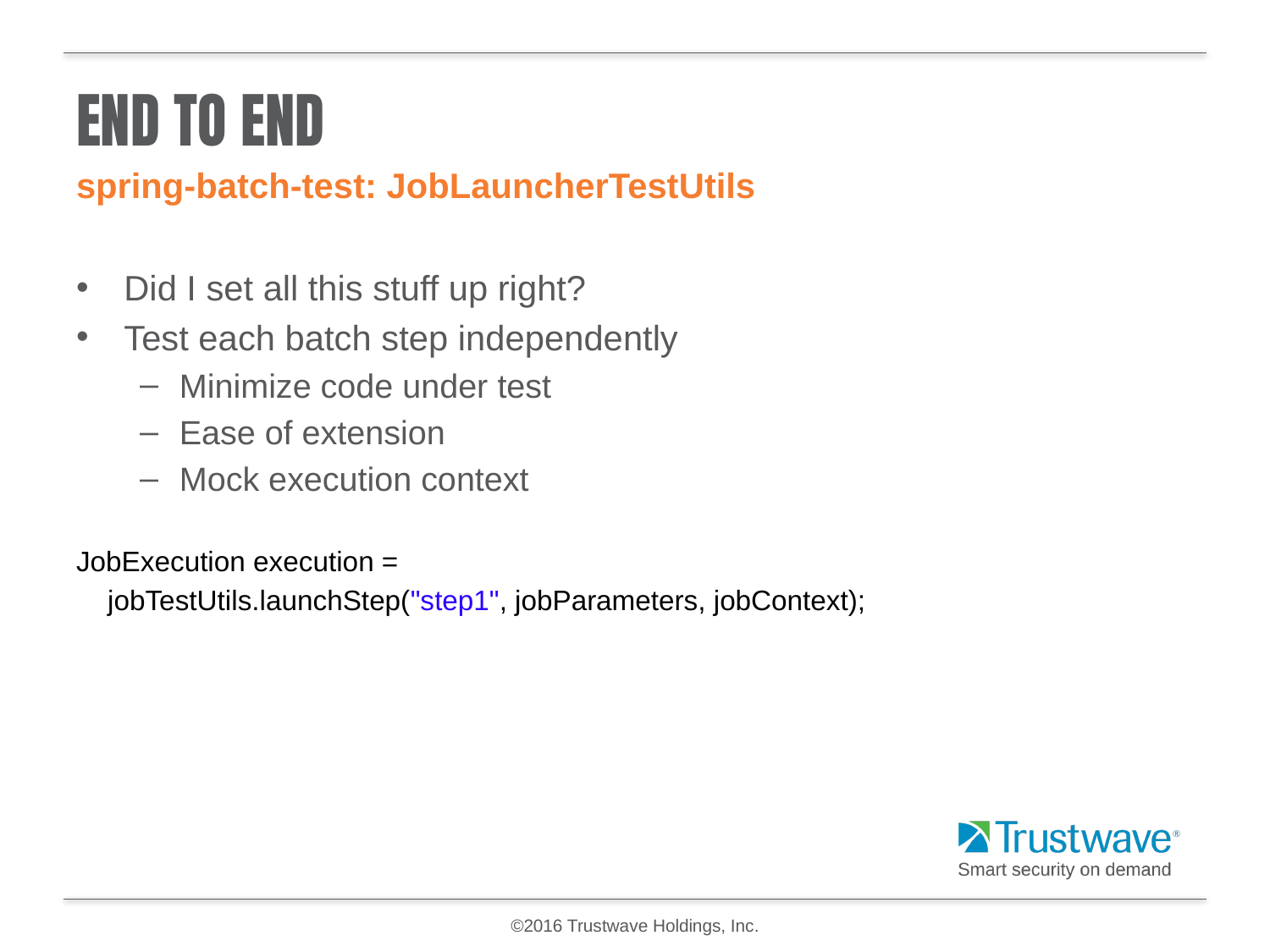

# End to End
spring-batch-test: JobLauncherTestUtils

Did I set all this stuff up right?
Test each batch step independently
Minimize code under test
Ease of extension
Mock execution context

JobExecution execution =
    jobTestUtils.launchStep("step1", jobParameters, jobContext);